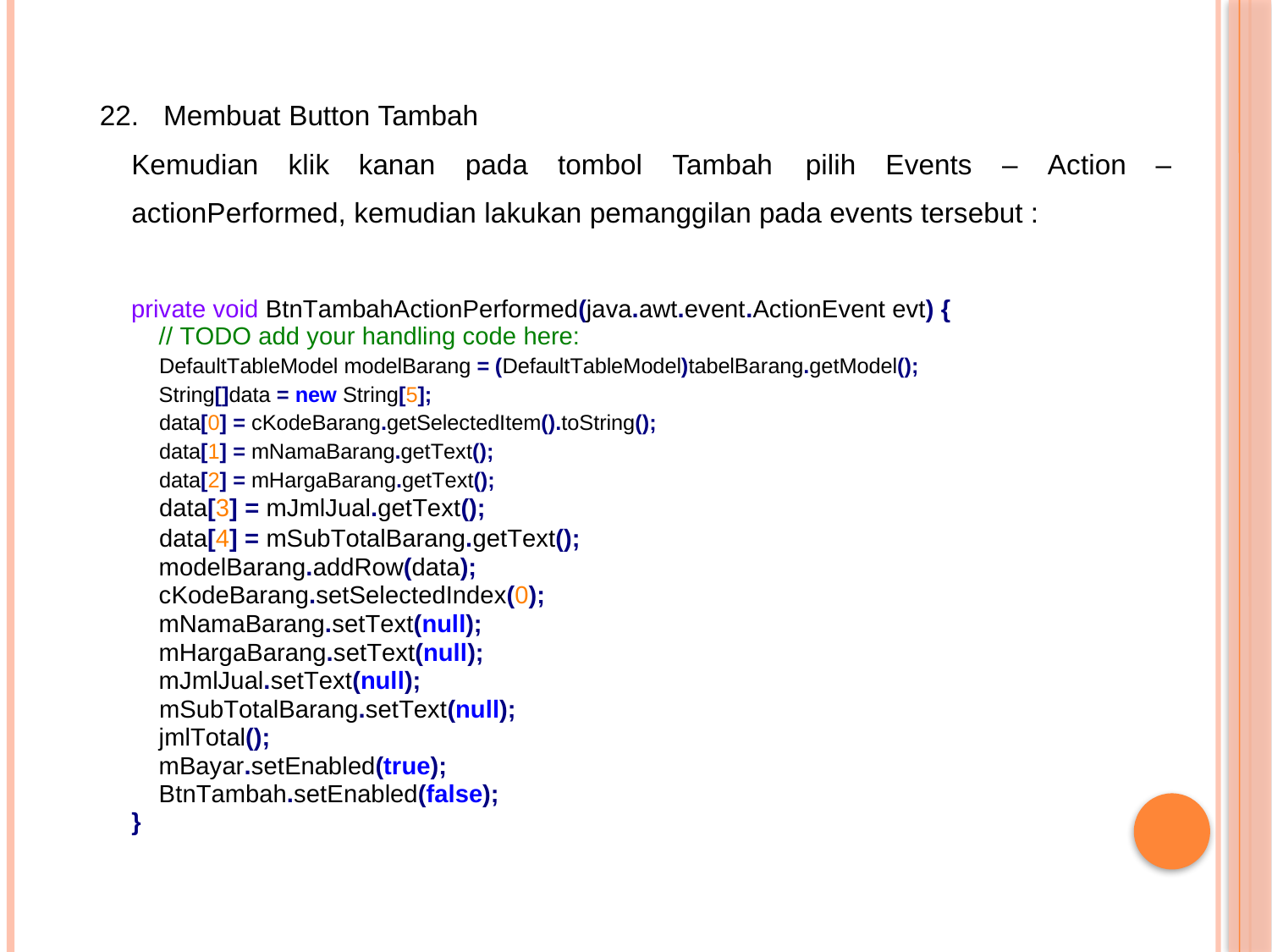

22.
Membuat Button Tambah
Kemudian
klik   kanan
pada
tombol
Tambah
pilih
Events
–
Action
–
actionPerformed, kemudian lakukan pemanggilan pada events tersebut :
private void BtnTambahActionPerformed(java.awt.event.ActionEvent evt) {
// TODO add your handling code here:
DefaultTableModel modelBarang = (DefaultTableModel)tabelBarang.getModel();
String[]data = new String[5];
data[0] = cKodeBarang.getSelectedItem().toString();
data[1] = mNamaBarang.getText();
data[2] = mHargaBarang.getText();
data[3] = mJmlJual.getText();
data[4] = mSubTotalBarang.getText(); modelBarang.addRow(data); cKodeBarang.setSelectedIndex(0); mNamaBarang.setText(null); mHargaBarang.setText(null); mJmlJual.setText(null);
mSubTotalBarang.setText(null); jmlTotal(); mBayar.setEnabled(true); BtnTambah.setEnabled(false);
}